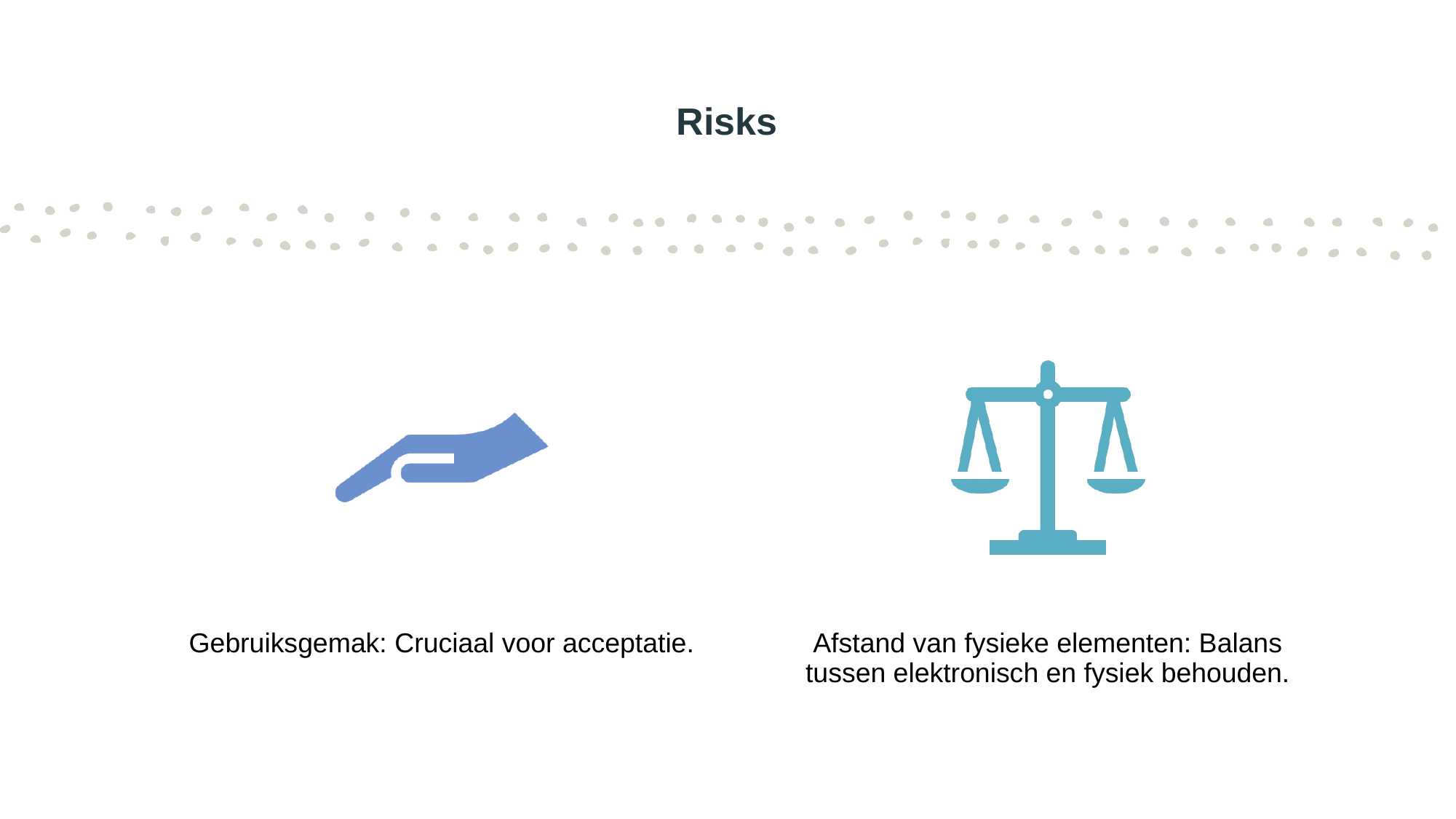

# Risks

Gebruiksgemak: Cruciaal voor acceptatie.
Afstand van fysieke elementen: Balans tussen elektronisch en fysiek behouden.